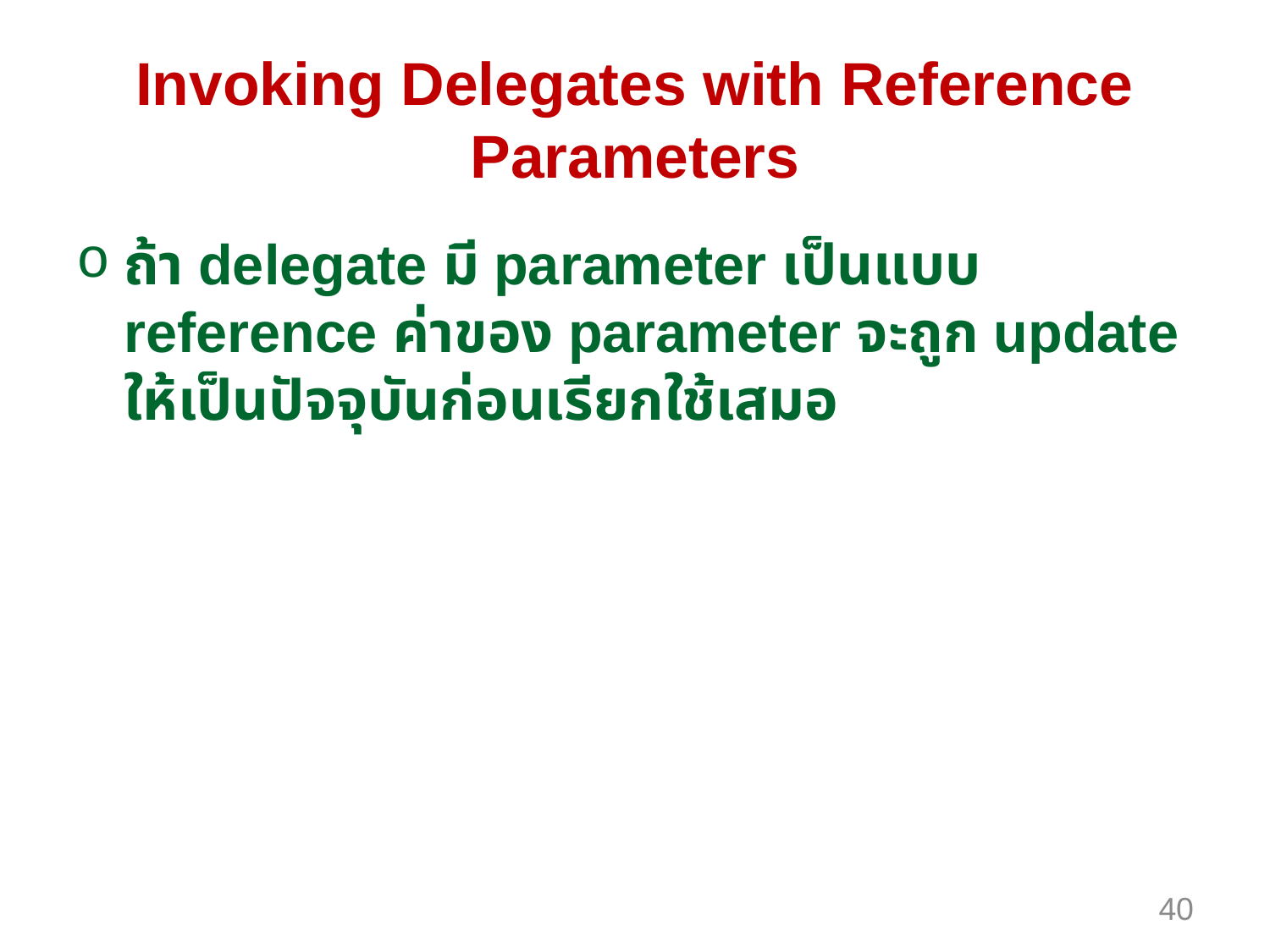

# Invoking Delegates with Reference Parameters
ถ้า delegate มี parameter เป็นแบบ reference ค่าของ parameter จะถูก update ให้เป็นปัจจุบันก่อนเรียกใช้เสมอ

40